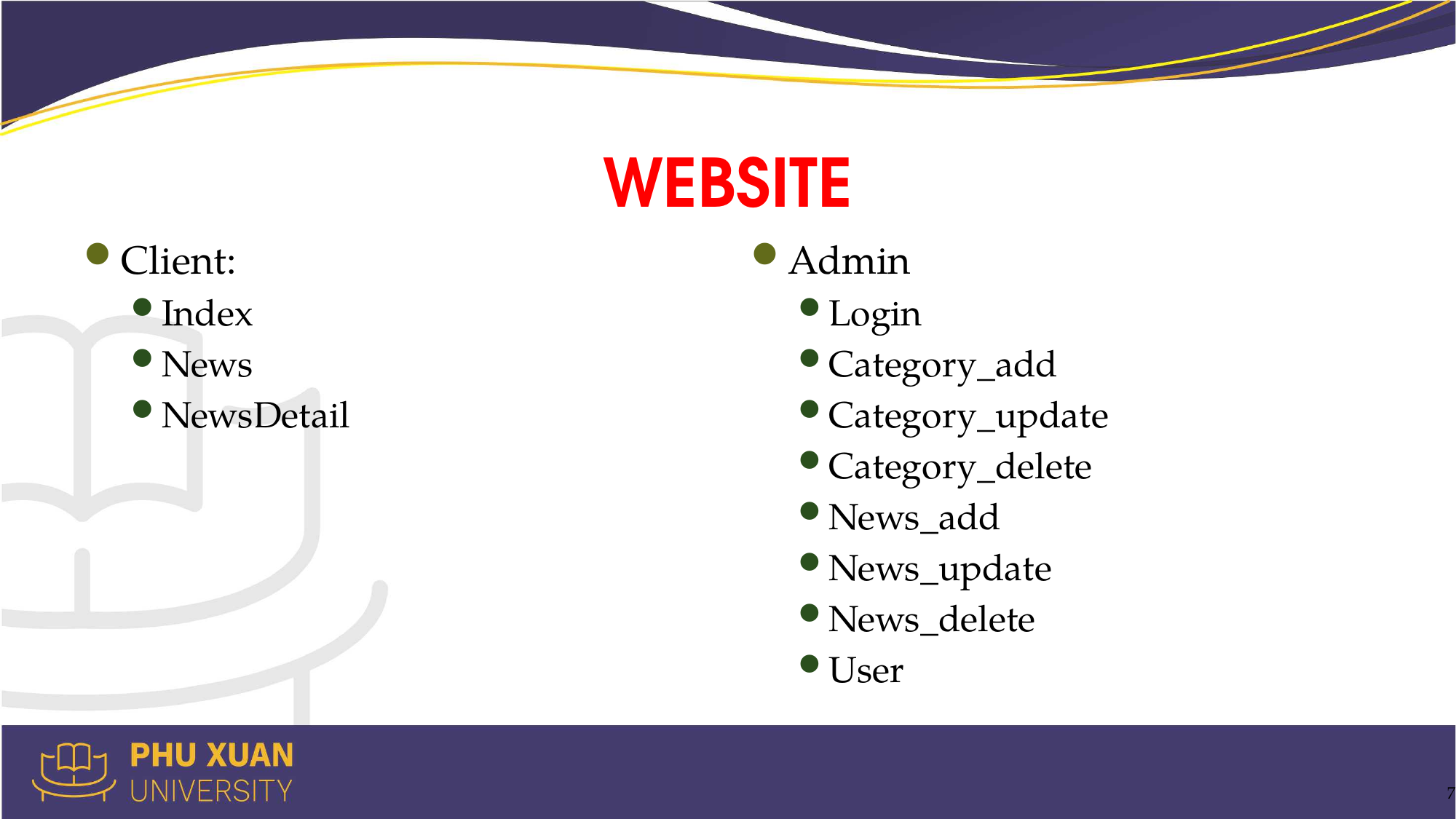

# WEBSITE
Client:
Index
News
NewsDetail
Admin
Login
Category_add
Category_update
Category_delete
News_add
News_update
News_delete
User

7